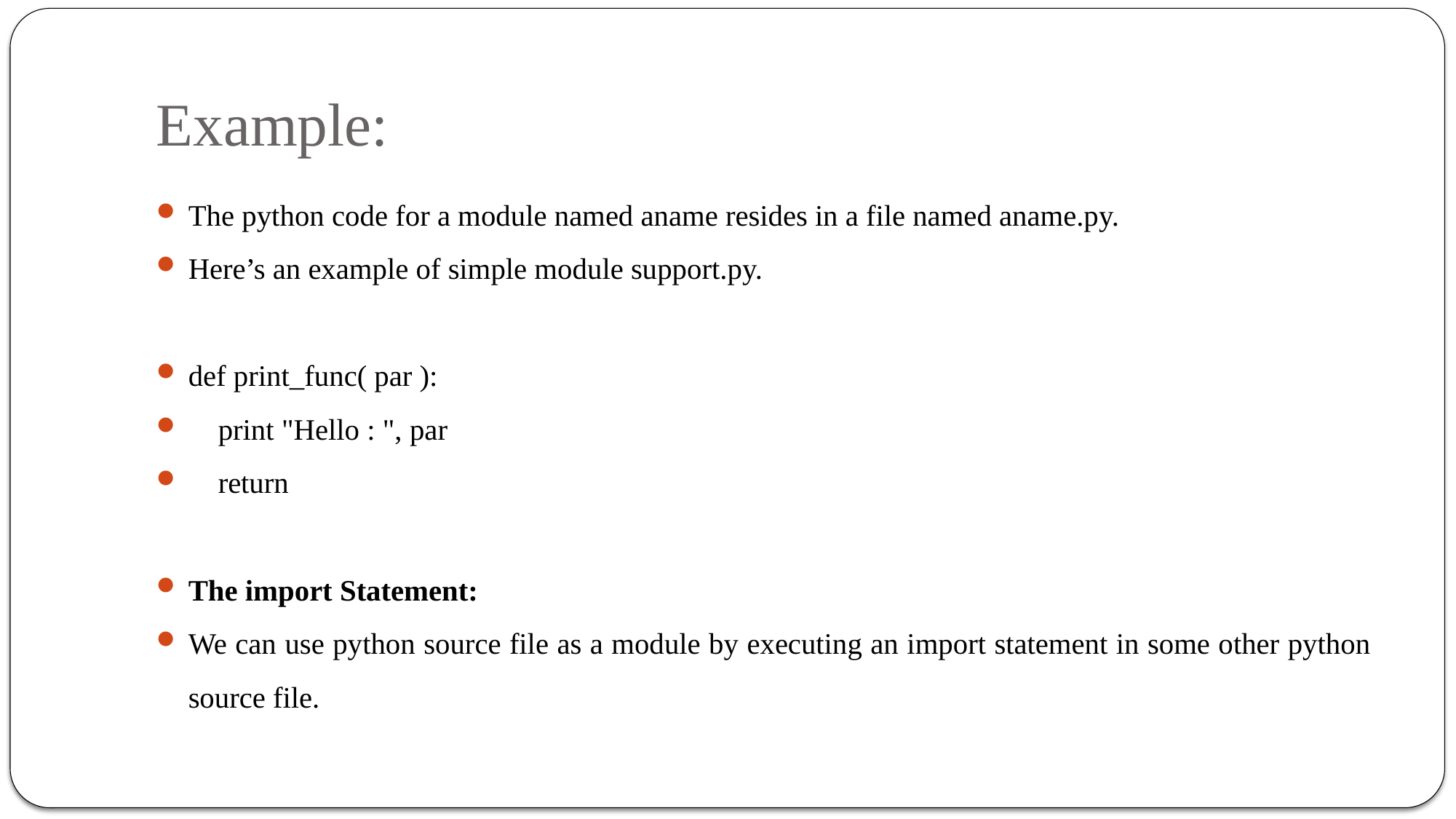

# Example:
The python code for a module named aname resides in a file named aname.py.
Here’s an example of simple module support.py.

def print_func( par ):
    print "Hello : ", par
    return

The import Statement:
We can use python source file as a module by executing an import statement in some other python source file.